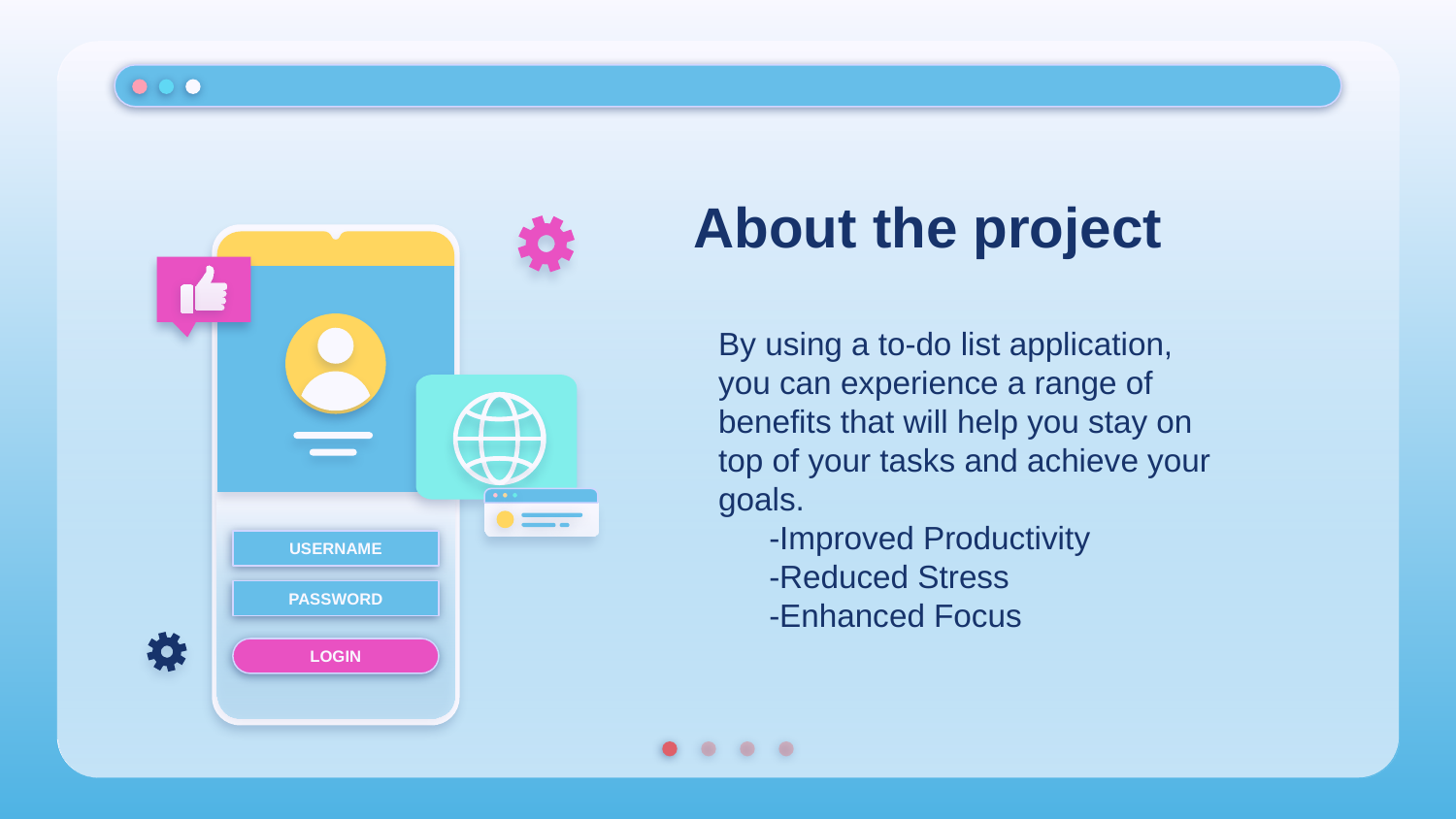

# About the project

USERNAME
PASSWORD
LOGIN

By using a to-do list application,
you can experience a range of
benefits that will help you stay on
top of your tasks and achieve your
goals.
	-Improved Productivity
	-Reduced Stress
	-Enhanced Focus